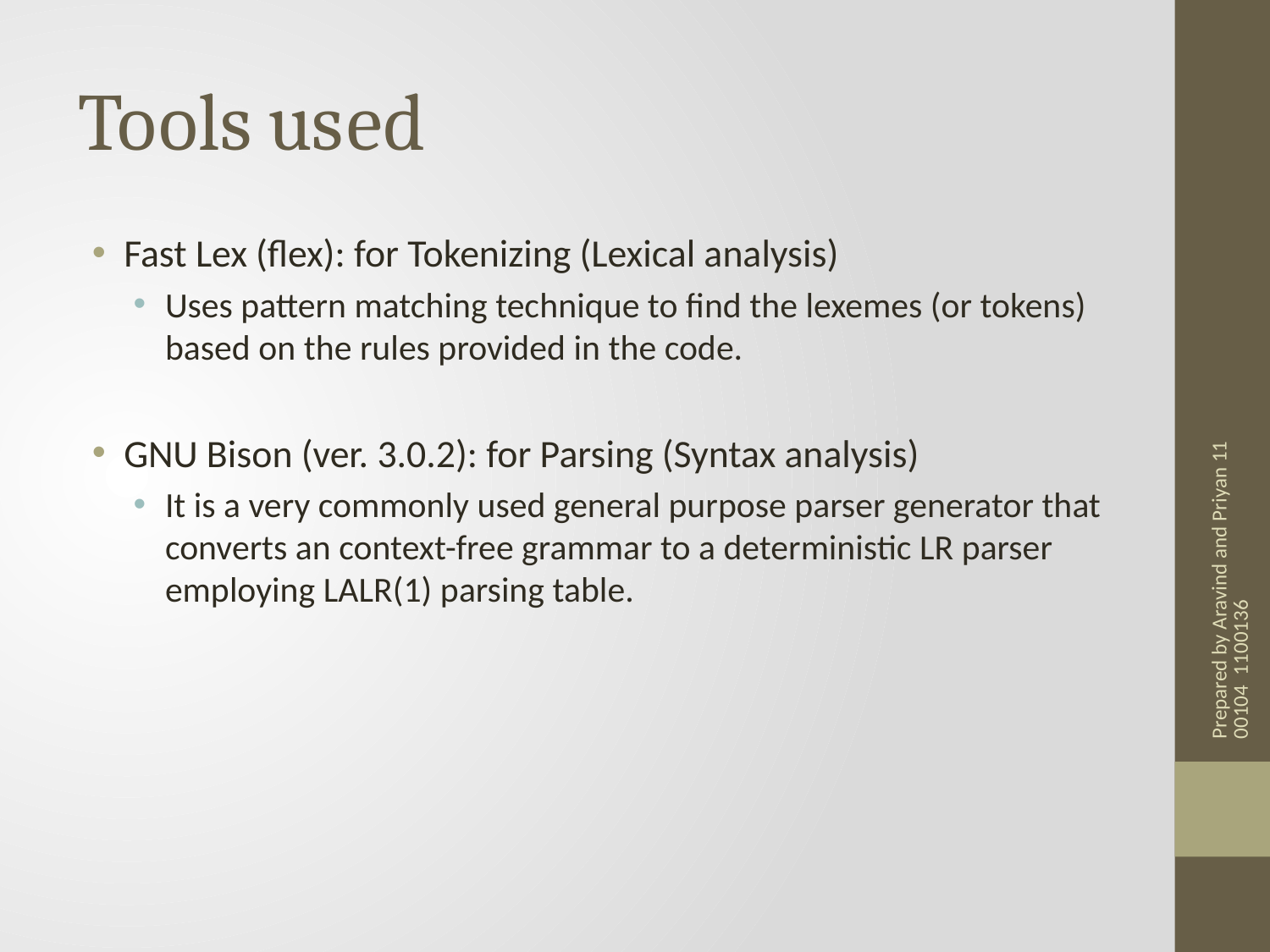

# Tools used
Fast Lex (flex): for Tokenizing (Lexical analysis)
Uses pattern matching technique to find the lexemes (or tokens) based on the rules provided in the code.

GNU Bison (ver. 3.0.2): for Parsing (Syntax analysis)
It is a very commonly used general purpose parser generator that converts an context-free grammar to a deterministic LR parser employing LALR(1) parsing table.
Prepared by Aravind and Priyan 1100104  1100136